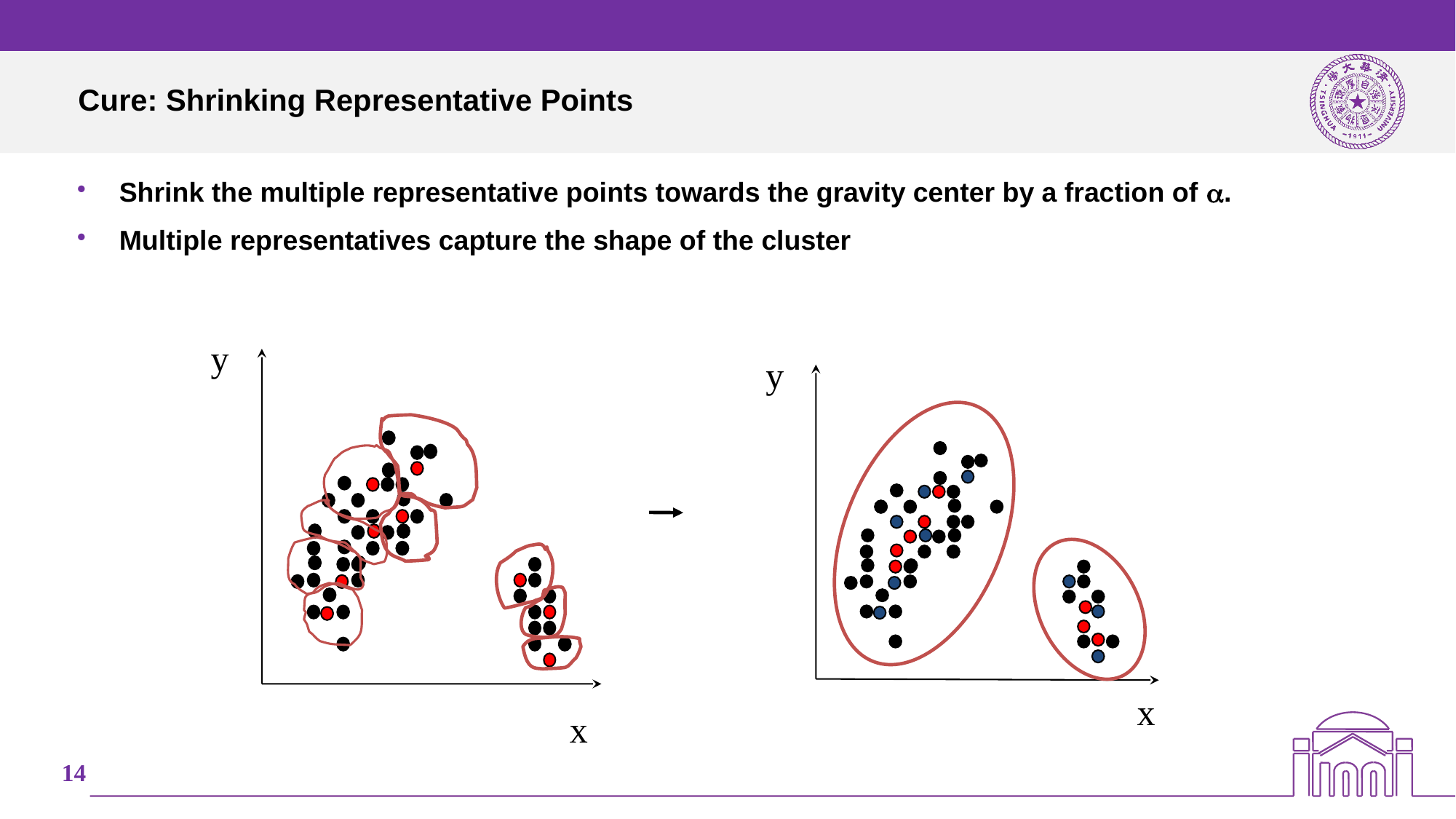

# Cure: Shrinking Representative Points
Shrink the multiple representative points towards the gravity center by a fraction of α.
Multiple representatives capture the shape of the cluster
y

x
y

x